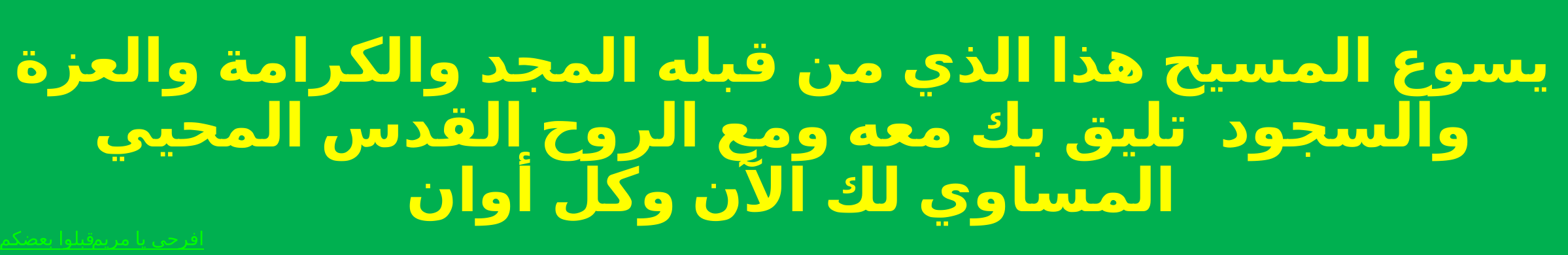

يسوع المسيح هذا الذي من قبله المجد والكرامة والعزة والسجود  تليق بك معه ومع الروح القدس المحيي المساوي لك الآن وكل أوان
افرحى يا مريم
قبلوا بعضكم